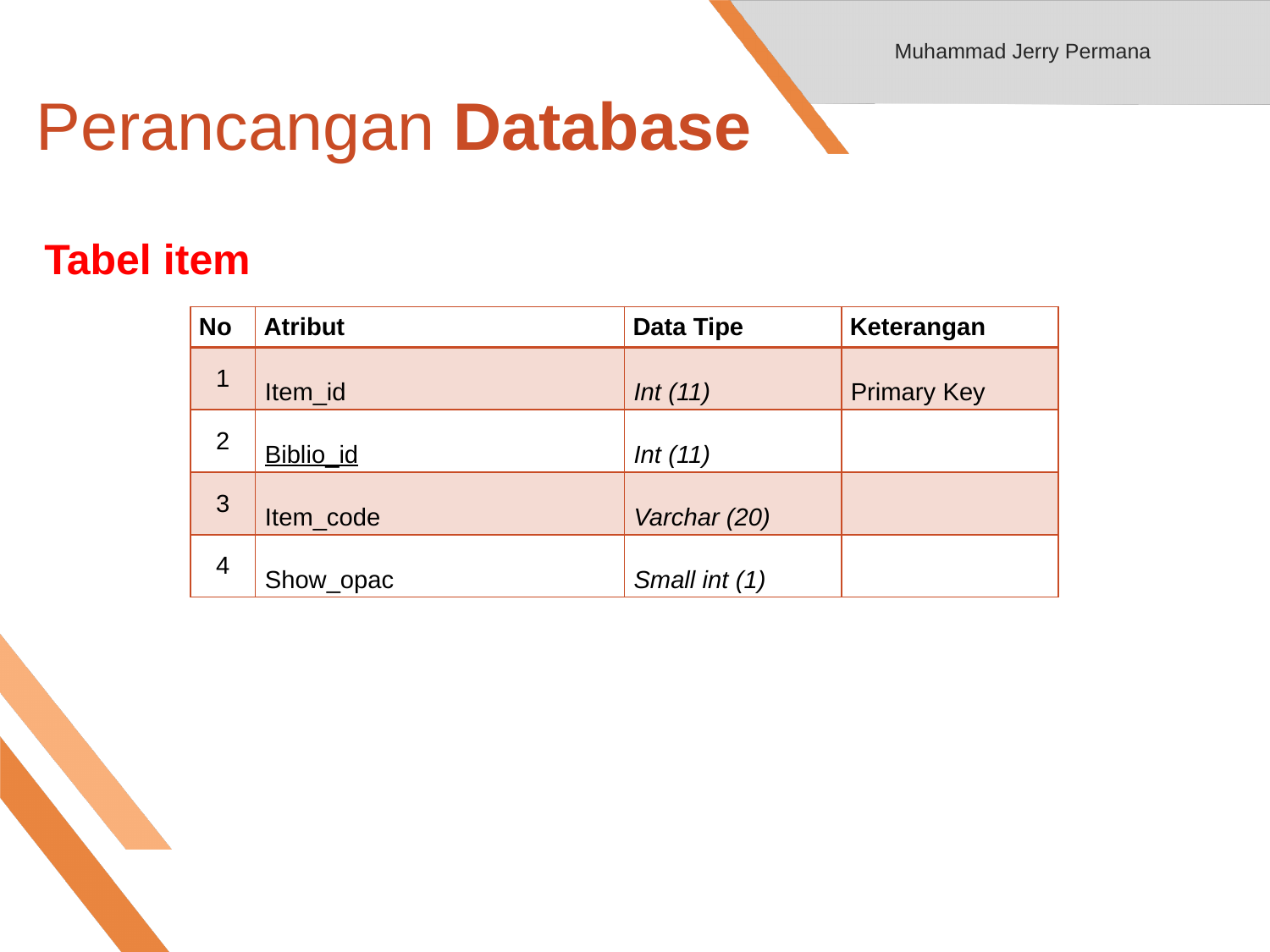

Muhammad Jerry Permana
# Perancangan Database
Tabel item

| No | Atribut | Data Tipe | Keterangan |
| --- | --- | --- | --- |
| 1 | Item\_id | Int (11) | Primary Key |
| 2 | Biblio\_id | Int (11) |  |
| 3 | Item\_code | Varchar (20) |  |
| 4 | Show\_opac | Small int (1) |  |